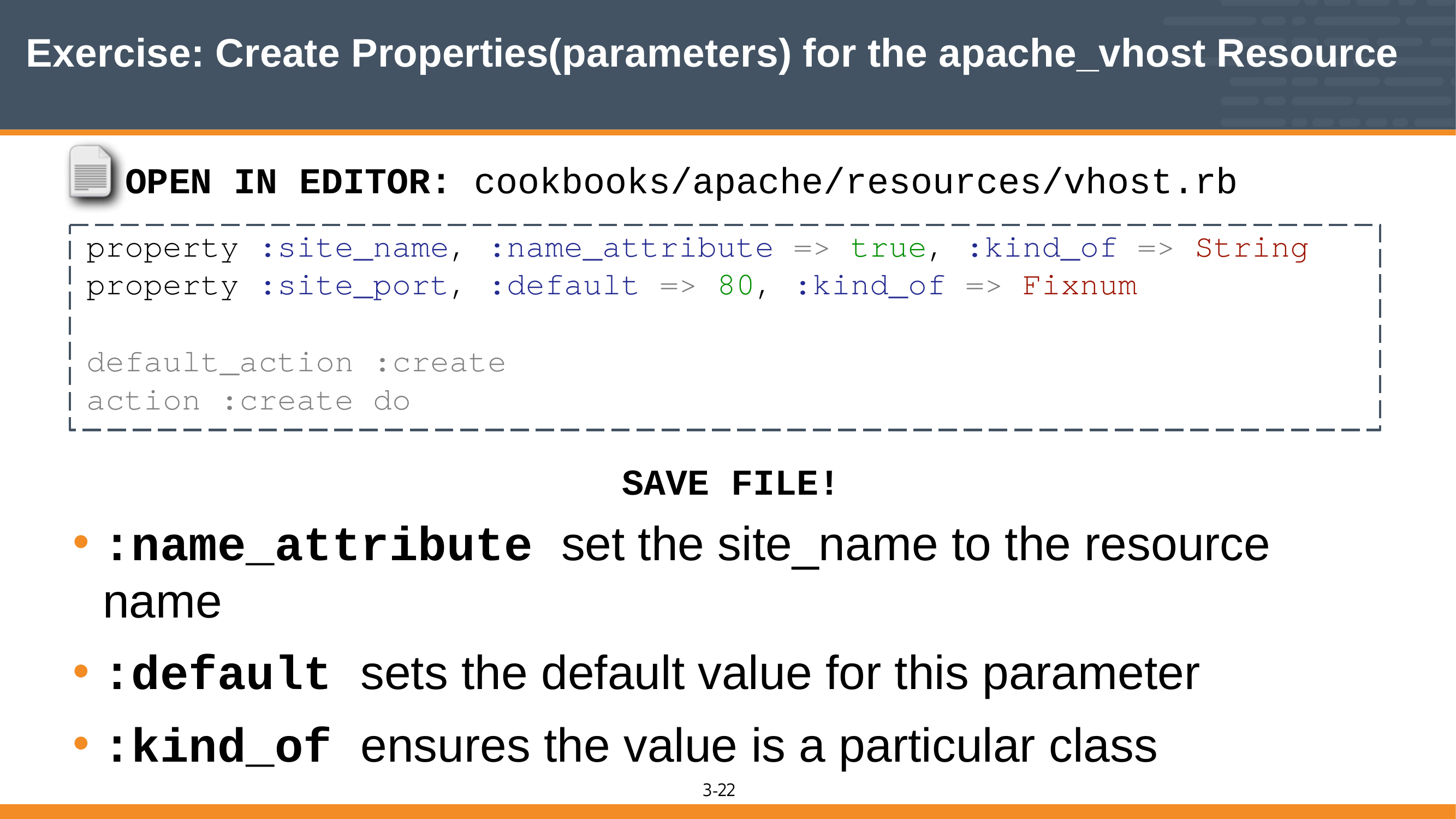

# Exercise: Create Properties(parameters) for the apache_vhost Resource

OPEN IN EDITOR: cookbooks/apache/resources/vhost.rb
property :site_name, :name_attribute => true, :kind_of => String
property :site_port, :default => 80, :kind_of => Fixnum

default_action :create
action :create do

SAVE FILE!
:name_attribute set the site_name to the resource name
:default sets the default value for this parameter
:kind_of ensures the value is a particular class
22